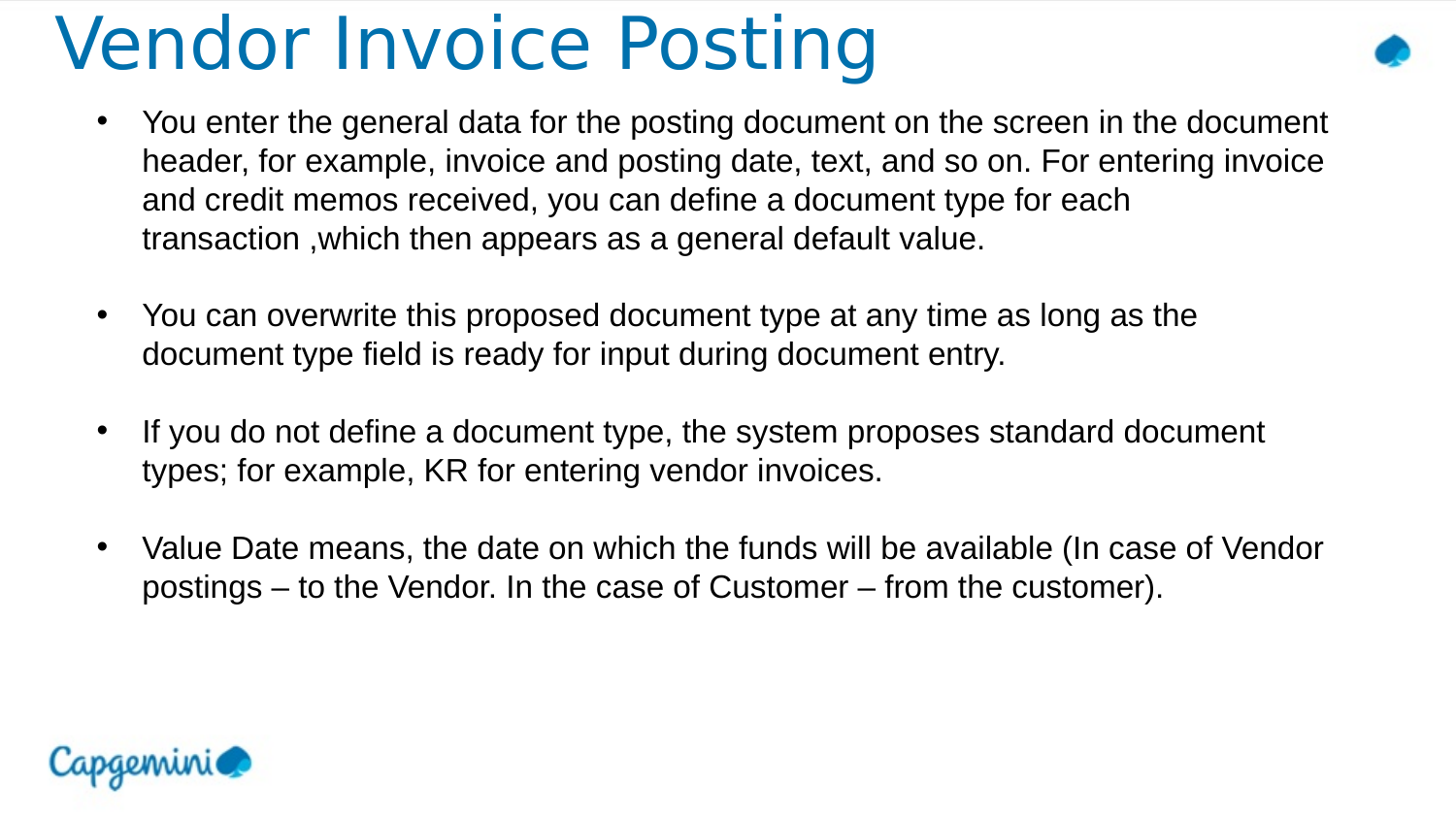

# Vendor Invoice Posting
You enter the general data for the posting document on the screen in the document header, for example, invoice and posting date, text, and so on. For entering invoice and credit memos received, you can define a document type for each transaction ,which then appears as a general default value.

You can overwrite this proposed document type at any time as long as the document type field is ready for input during document entry.

If you do not define a document type, the system proposes standard document types; for example, KR for entering vendor invoices.

Value Date means, the date on which the funds will be available (In case of Vendor postings – to the Vendor. In the case of Customer – from the customer).